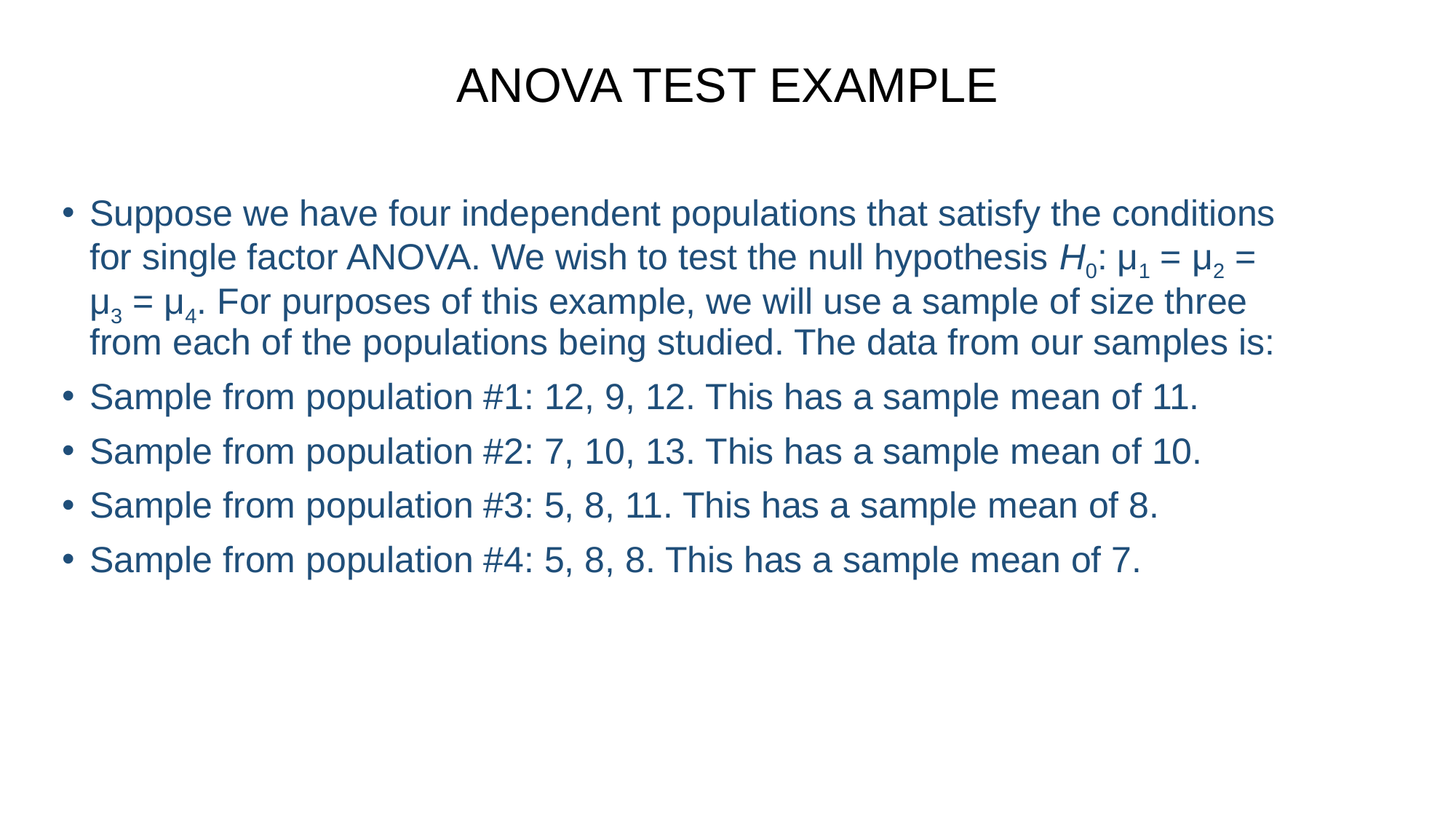

# ANOVA TEST EXAMPLE
Suppose we have four independent populations that satisfy the conditions for single factor ANOVA. We wish to test the null hypothesis H0: μ1 = μ2 = μ3 = μ4. For purposes of this example, we will use a sample of size three from each of the populations being studied. The data from our samples is:
Sample from population #1: 12, 9, 12. This has a sample mean of 11.
Sample from population #2: 7, 10, 13. This has a sample mean of 10.
Sample from population #3: 5, 8, 11. This has a sample mean of 8.
Sample from population #4: 5, 8, 8. This has a sample mean of 7.